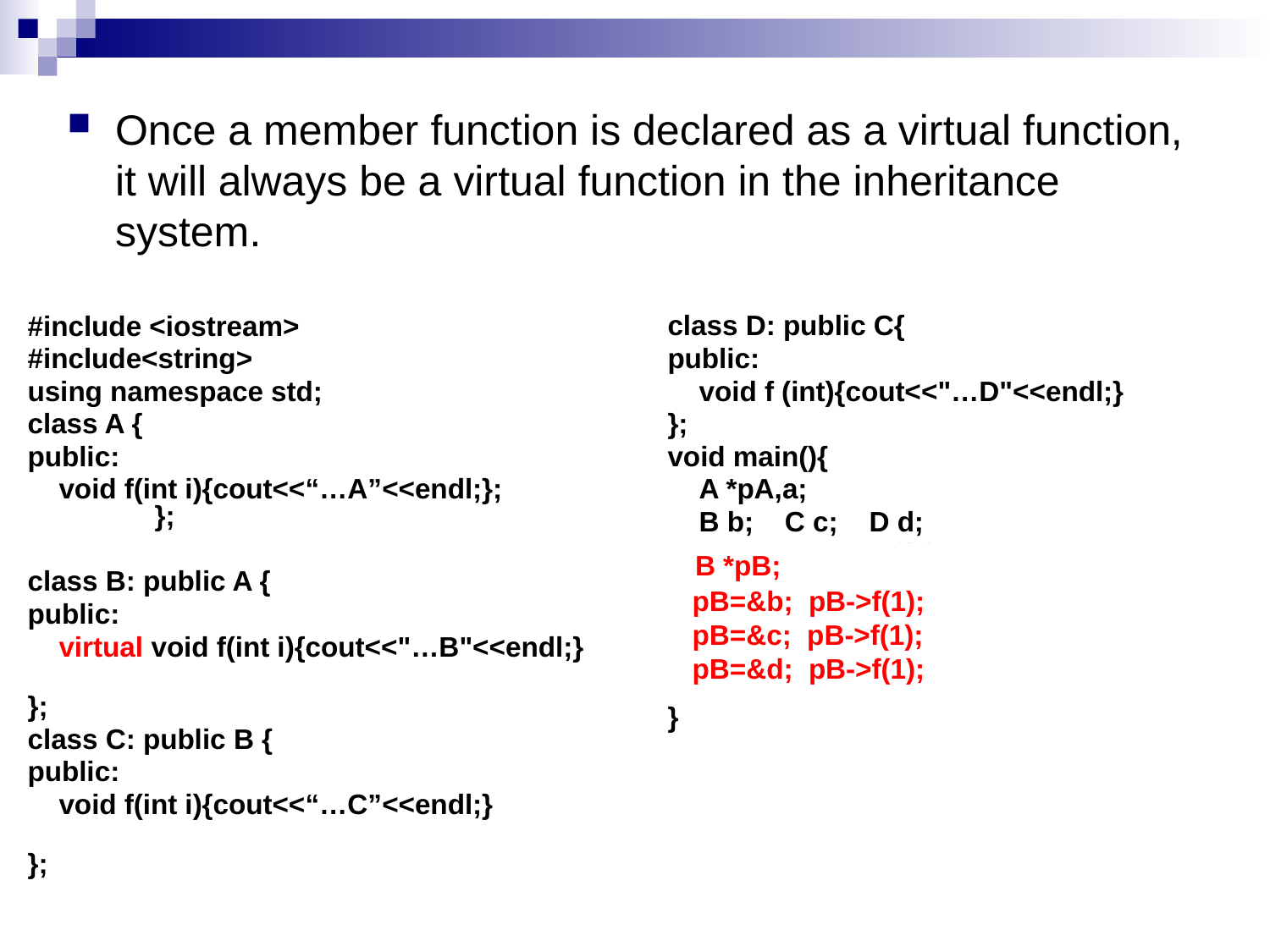

Once a member function is declared as a virtual function, it will always be a virtual function in the inheritance system.
class D: public C{
public:
    void f (int){cout<<"…D"<<endl;}
};
void main(){
    A *pA,a;
    B b;    C c;    D d;
    pA=&a;    pA->f(1);
    pA=&b;    pA->f(1);
    pA=&c;    pA->f(1);
    pA=&d;    pA->f(1);

}
#include <iostream>
#include<string>
using namespace std;
class A {
public:
    void f(int i){cout<<“…A”<<endl;};               	};

class B: public A {
public:
    virtual void f(int i){cout<<"…B"<<endl;}
};
class C: public B {
public:
    void f(int i){cout<<“…C”<<endl;}
};
            B *pB;
    pB=&b;  pB->f(1);
    pB=&c;  pB->f(1);
    pB=&d;  pB->f(1);